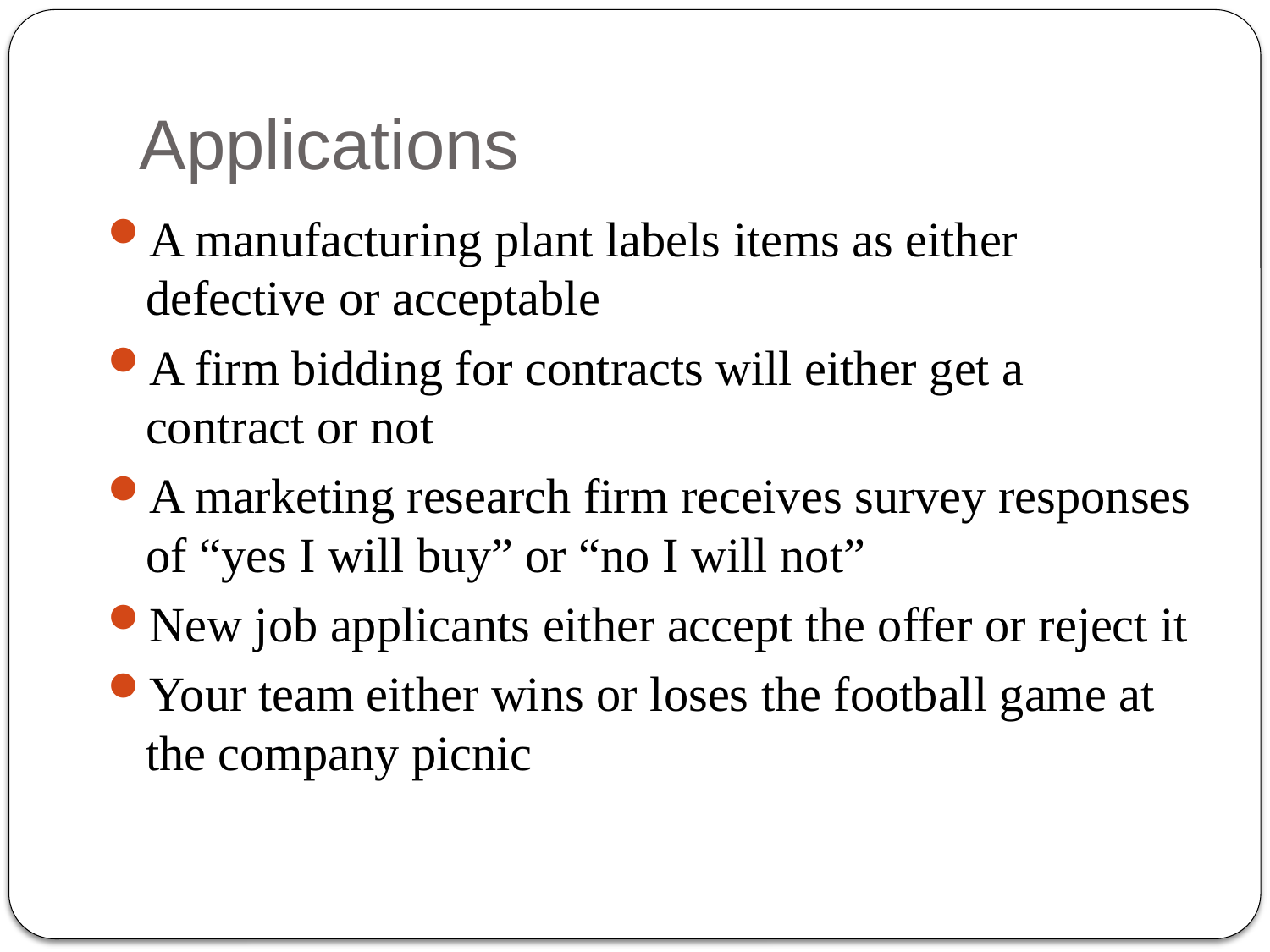

# Applications
A manufacturing plant labels items as either defective or acceptable
A firm bidding for contracts will either get a contract or not
A marketing research firm receives survey responses of “yes I will buy” or “no I will not”
New job applicants either accept the offer or reject it
Your team either wins or loses the football game at the company picnic